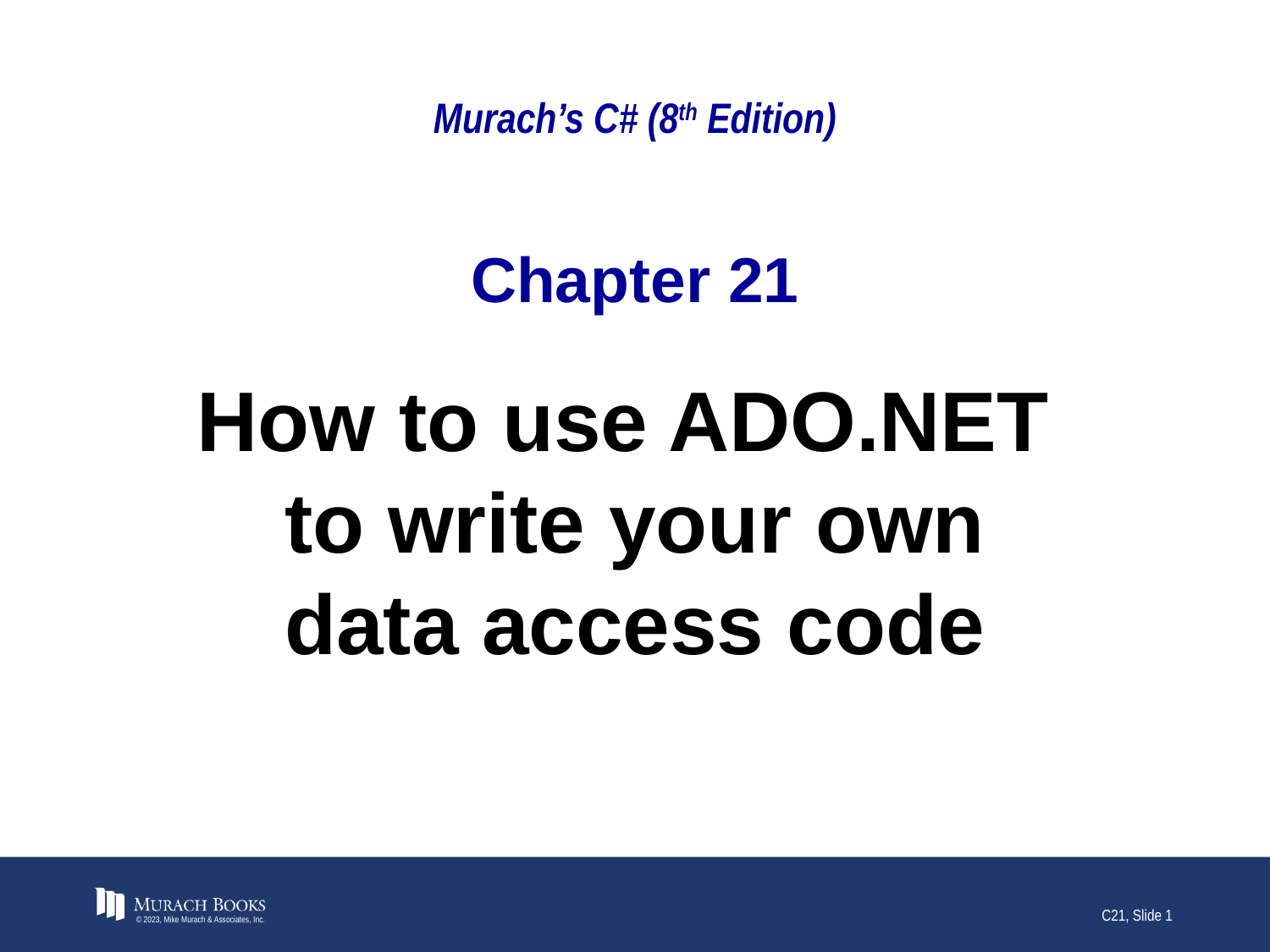

# Murach’s C# (8th Edition)
Chapter 21
How to use ADO.NET
to write your own data access code
© 2023, Mike Murach & Associates, Inc.

C21, Slide 1